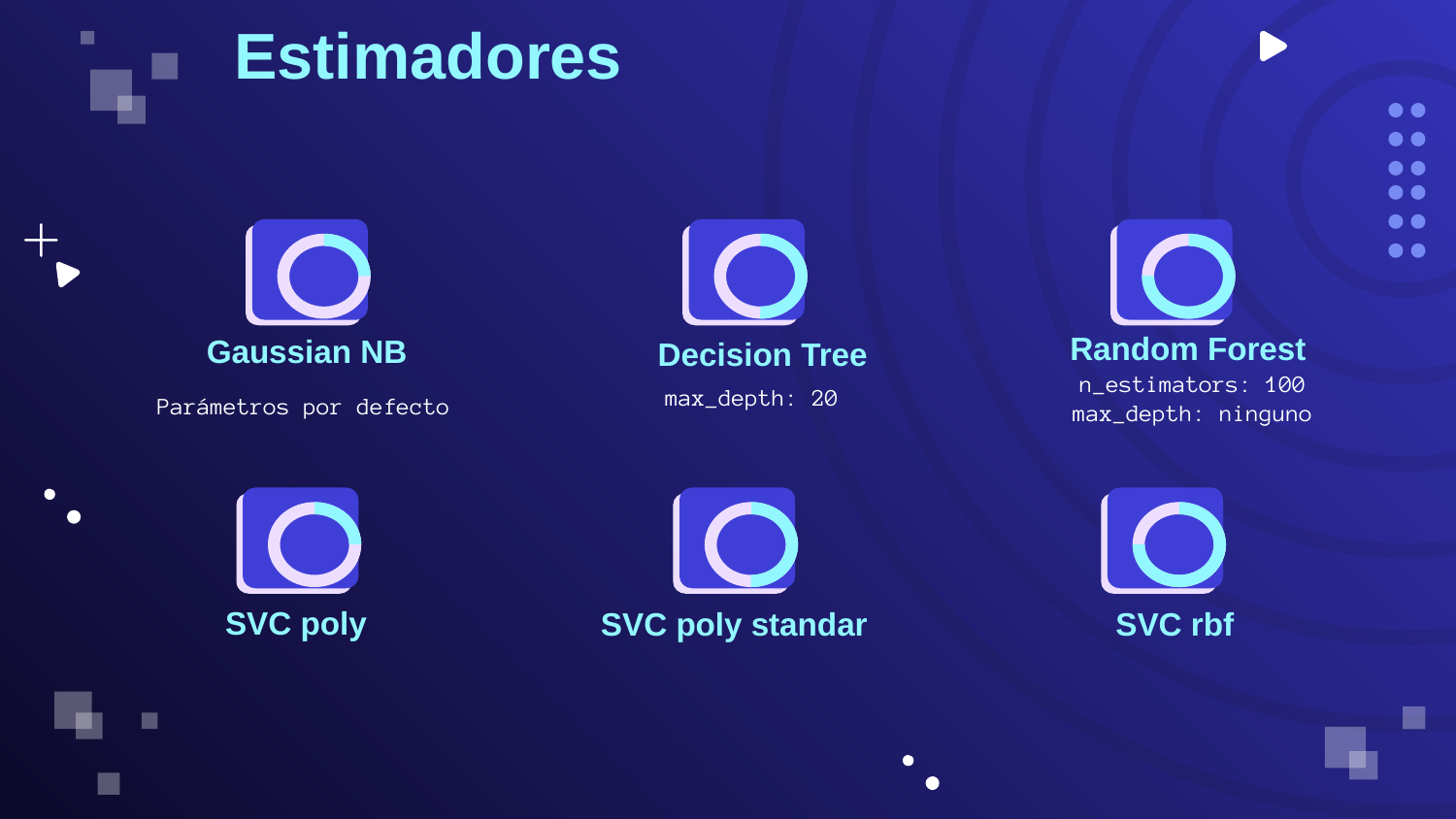

Estimadores

Random Forest
# Gaussian NB
Decision Tree
max_depth: 20
n_estimators: 100
max_depth: ninguno
Parámetros por defecto

SVC poly
SVC poly standar
SVC rbf